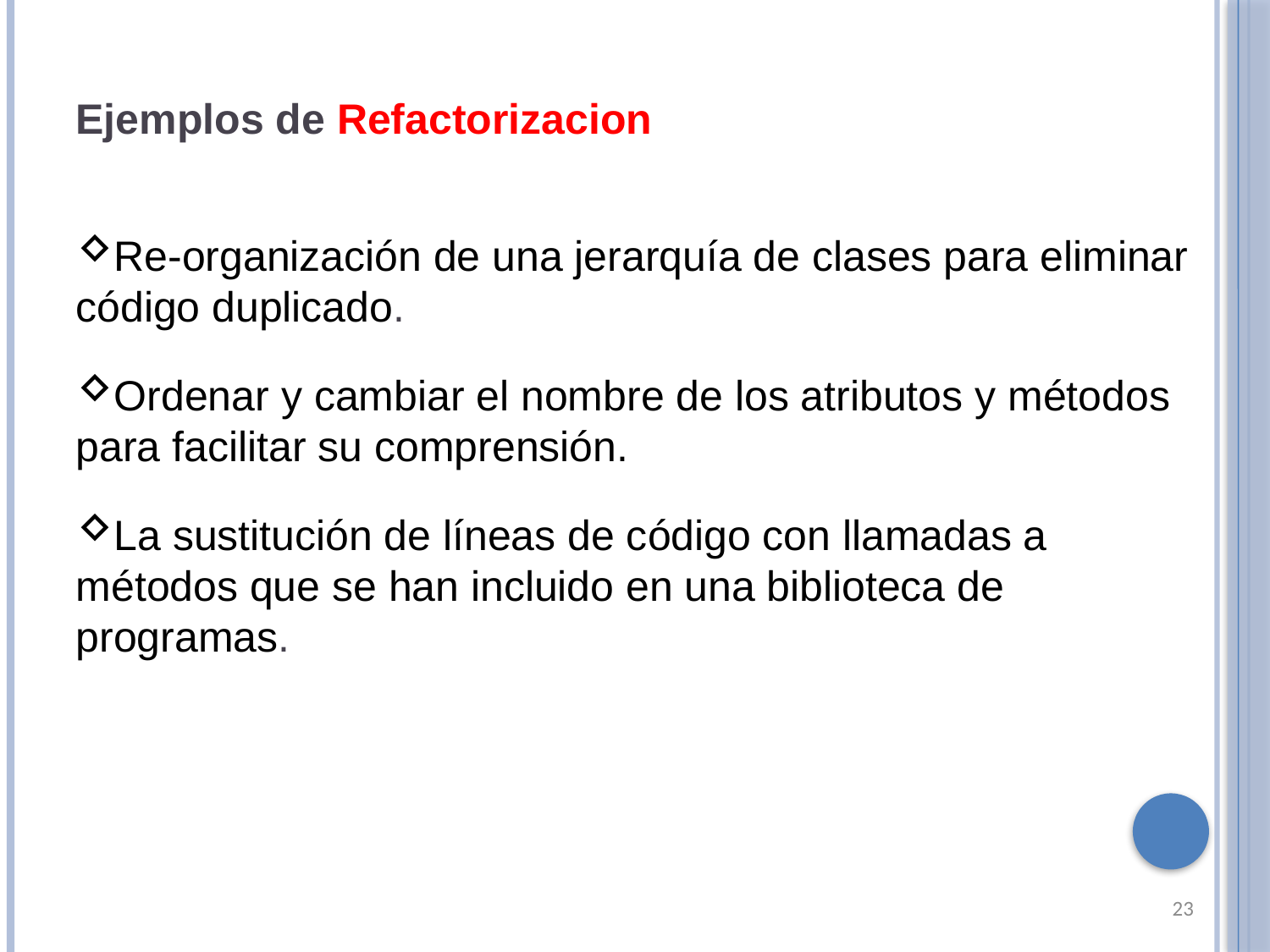

Ejemplos de Refactorizacion
Re-organización de una jerarquía de clases para eliminar código duplicado.

Ordenar y cambiar el nombre de los atributos y métodos para facilitar su comprensión.

La sustitución de líneas de código con llamadas a métodos que se han incluido en una biblioteca de programas.
23